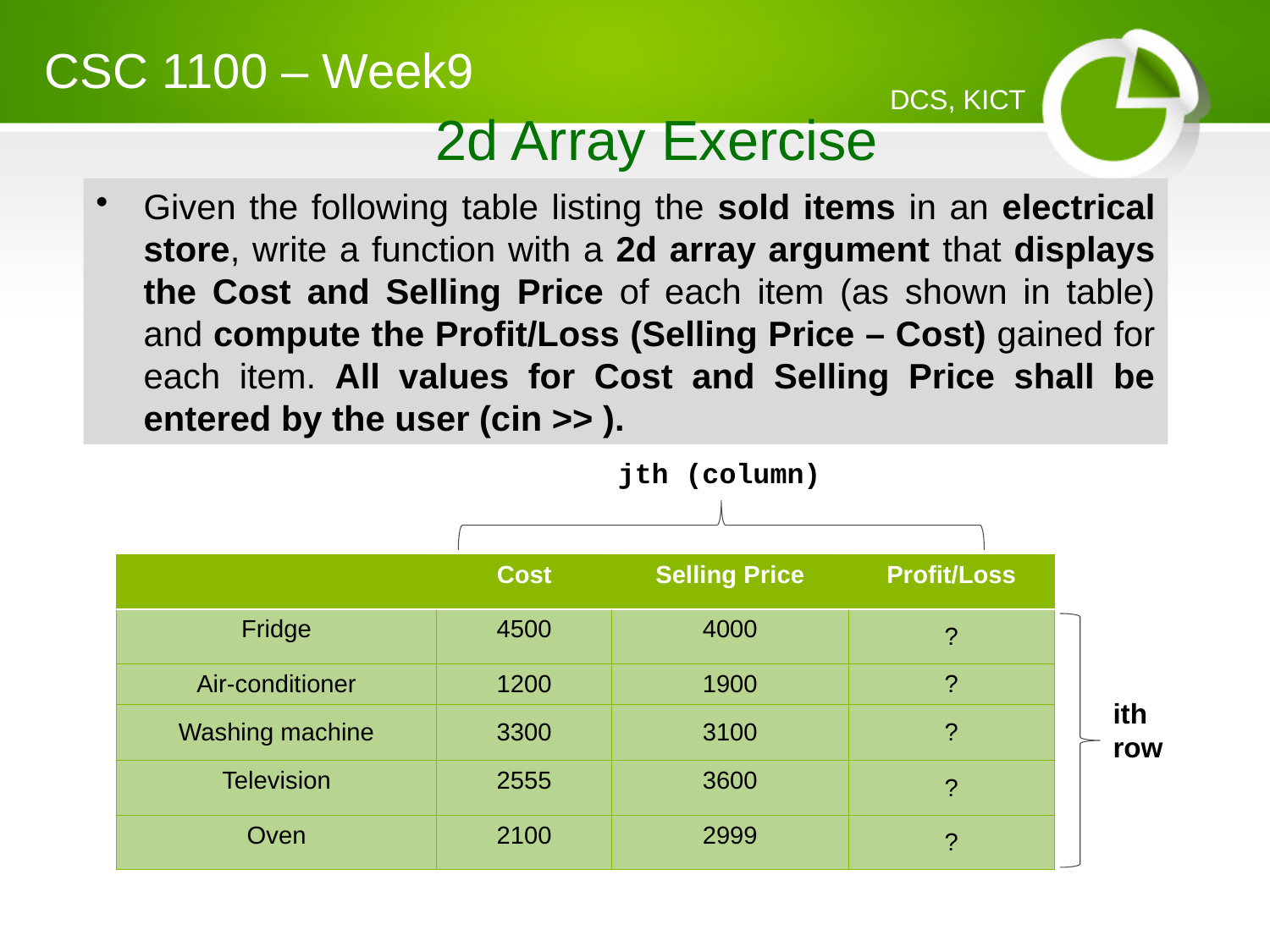

CSC 1100 – Week9
DCS, KICT
39
# 2d Array Exercise
Given the following table listing the sold items in an electrical store, write a function with a 2d array argument that displays the Cost and Selling Price of each item (as shown in table) and compute the Profit/Loss (Selling Price – Cost) gained for each item. All values for Cost and Selling Price shall be entered by the user (cin >> ).

jth (column)
|  | Cost | Selling Price | Profit/Loss |
| --- | --- | --- | --- |
| Fridge | 4500 | 4000 | ? |
| Air-conditioner | 1200 | 1900 | ? |
| Washing machine | 3300 | 3100 | ? |
| Television | 2555 | 3600 | ? |
| Oven | 2100 | 2999 | ? |

ith row